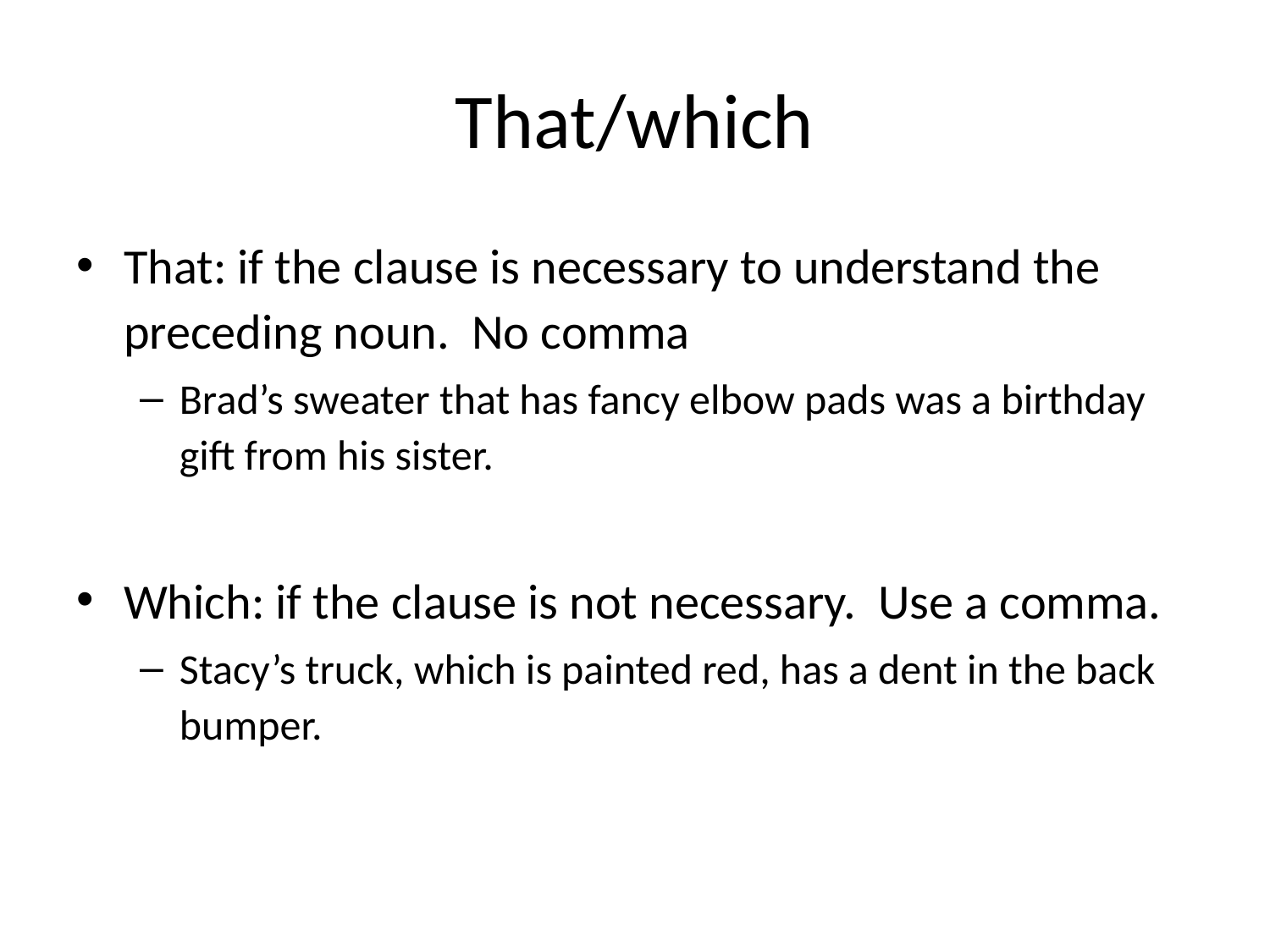

# That/which
That: if the clause is necessary to understand the preceding noun.  No comma
Brad’s sweater that has fancy elbow pads was a birthday gift from his sister.

Which: if the clause is not necessary.  Use a comma.
Stacy’s truck, which is painted red, has a dent in the back bumper.